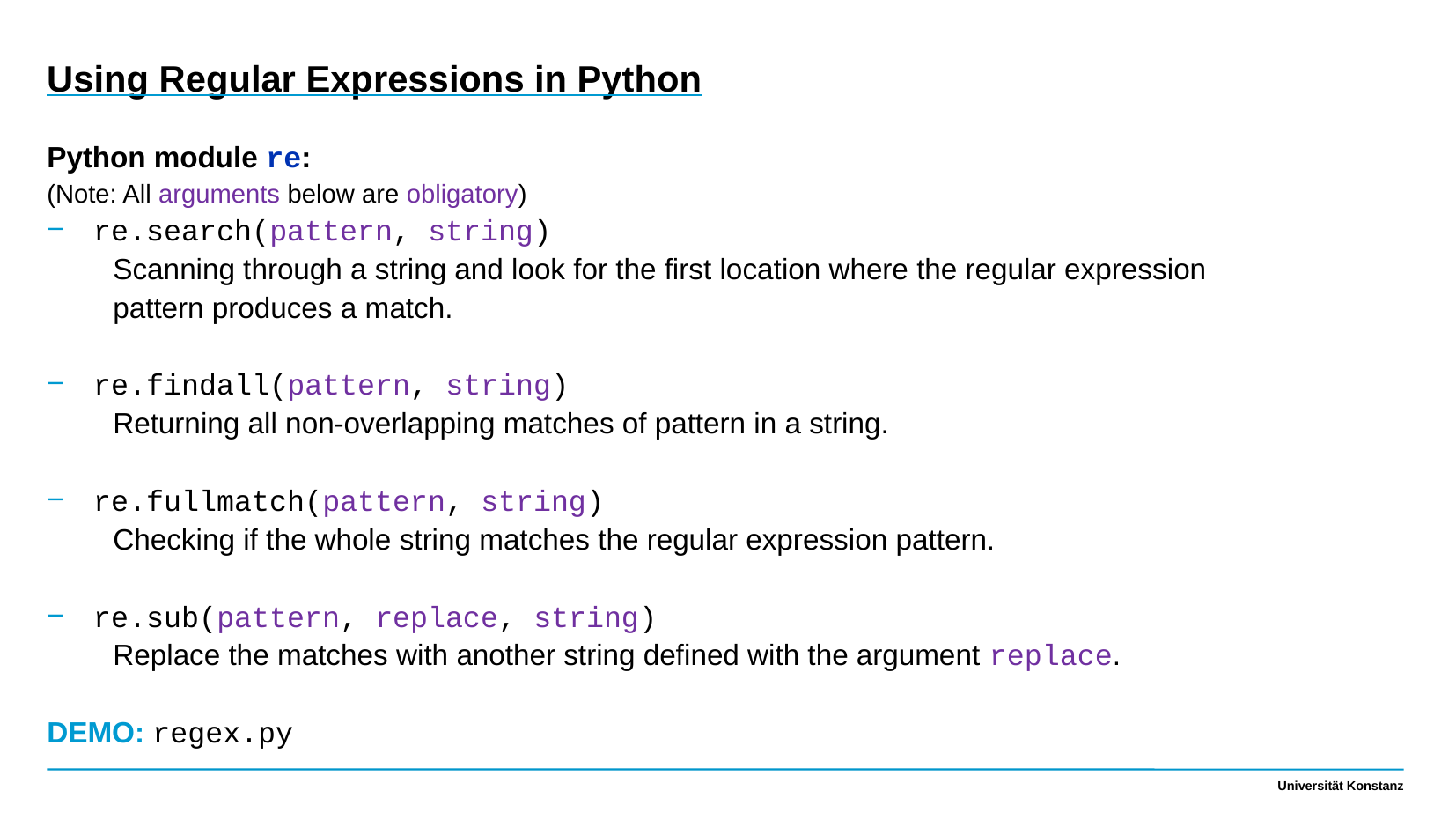

Using Regular Expressions in Python
Python module re:
(Note: All arguments below are obligatory)
re.search(pattern, string)
Scanning through a string and look for the first location where the regular expression pattern produces a match.

re.findall(pattern, string)
Returning all non-overlapping matches of pattern in a string.

re.fullmatch(pattern, string)
Checking if the whole string matches the regular expression pattern.

re.sub(pattern, replace, string)
Replace the matches with another string defined with the argument replace.

DEMO: regex.py